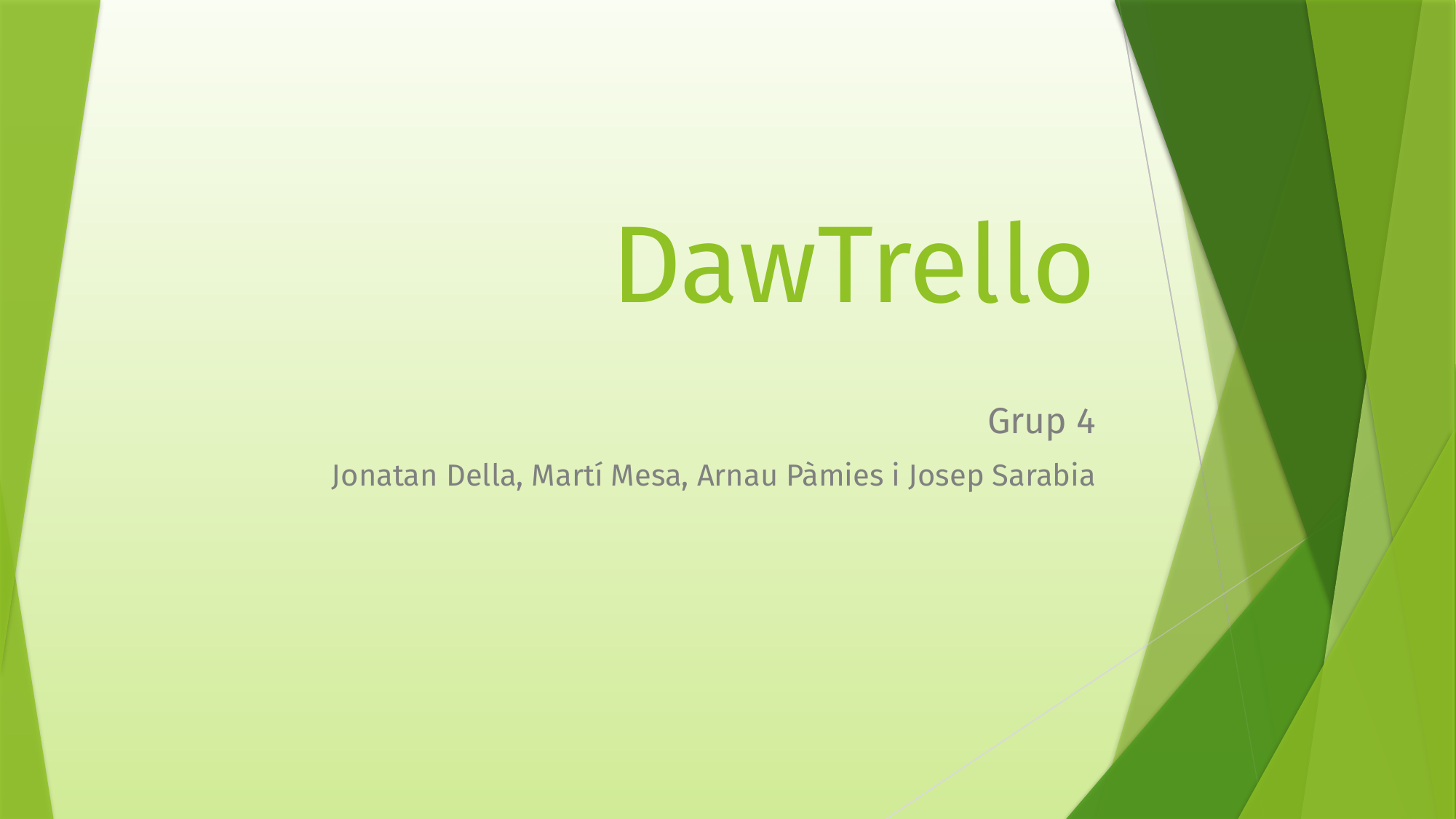

# DawTrello
Grup 4
Jonatan Della, Martí Mesa, Arnau Pàmies i Josep Sarabia